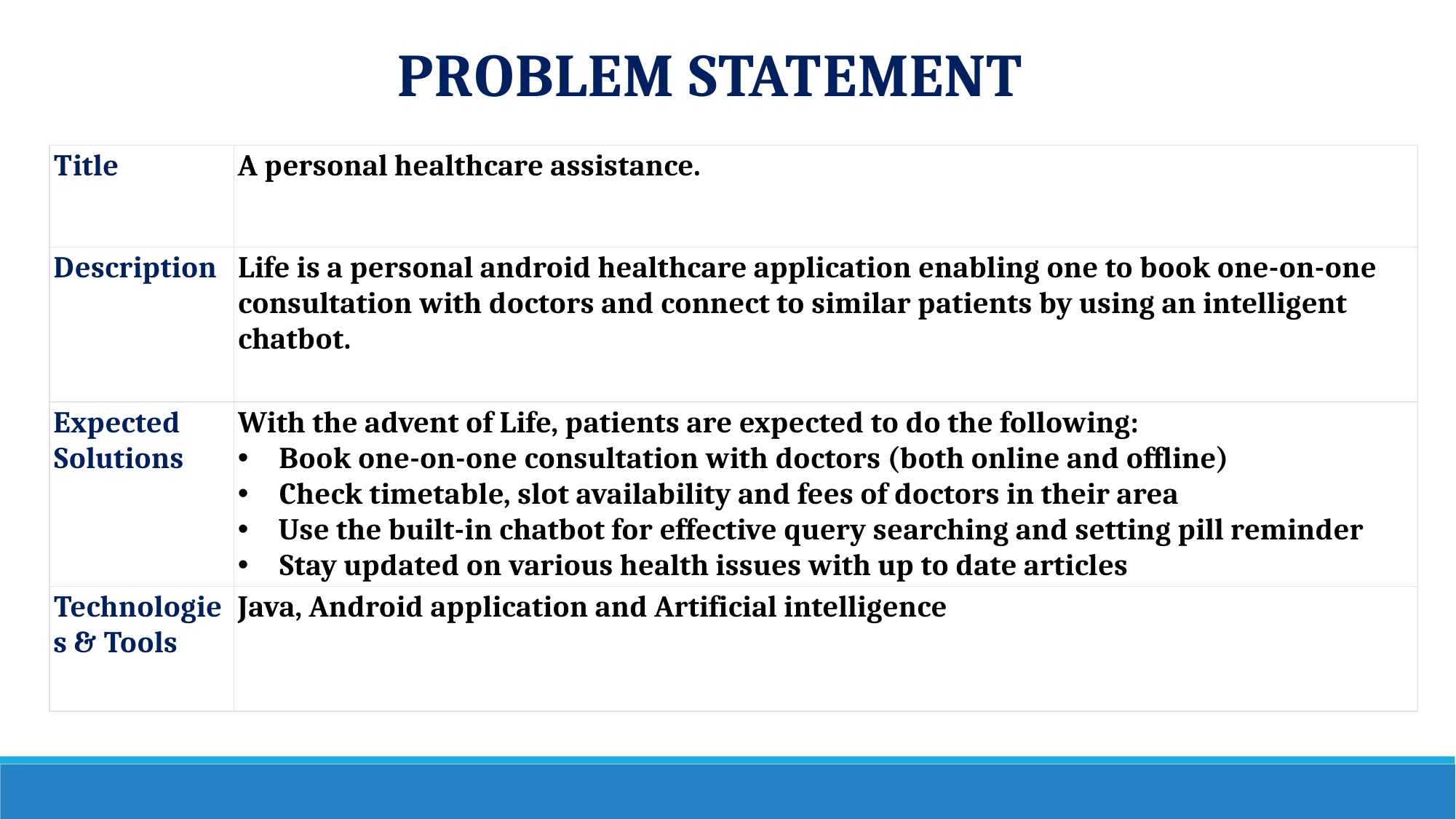

PROBLEM STATEMENT

| Title | A personal healthcare assistance. |
| --- | --- |
| Description | Life is a personal android healthcare application enabling one to book one-on-one consultation with doctors and connect to similar patients by using an intelligent chatbot. |
| Expected Solutions | With the advent of Life, patients are expected to do the following: Book one-on-one consultation with doctors (both online and offline) Check timetable, slot availability and fees of doctors in their area Use the built-in chatbot for effective query searching and setting pill reminder Stay updated on various health issues with up to date articles |
| Technologies & Tools | Java, Android application and Artificial intelligence |